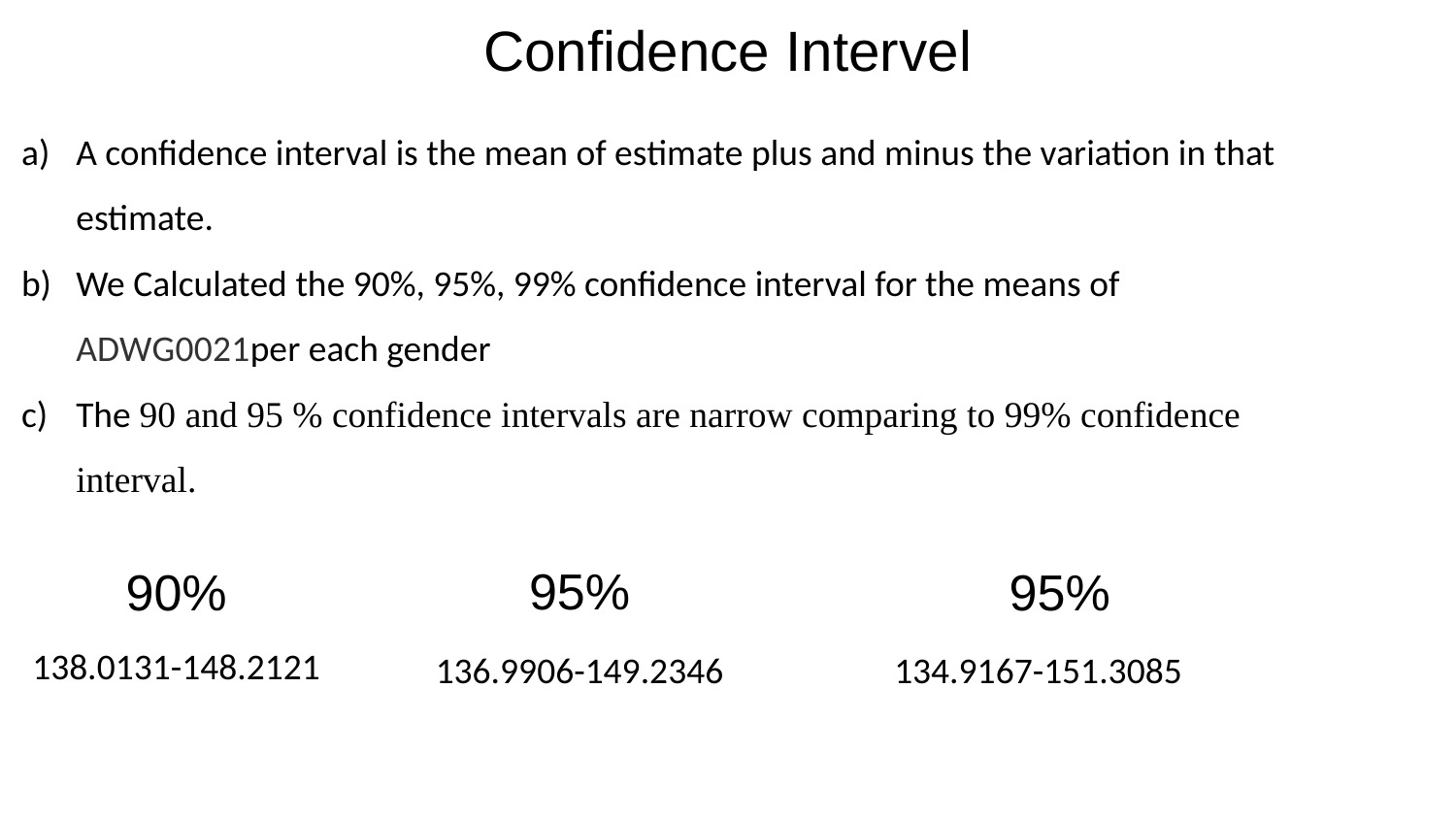

# Confidence Intervel
A confidence interval is the mean of estimate plus and minus the variation in that estimate.
We Calculated the 90%, 95%, 99% confidence interval for the means of ADWG0021per each gender
The 90 and 95 % confidence intervals are narrow comparing to 99% confidence interval.

95%
90%
95%
138.0131-148.2121
136.9906-149.2346
134.9167-151.3085